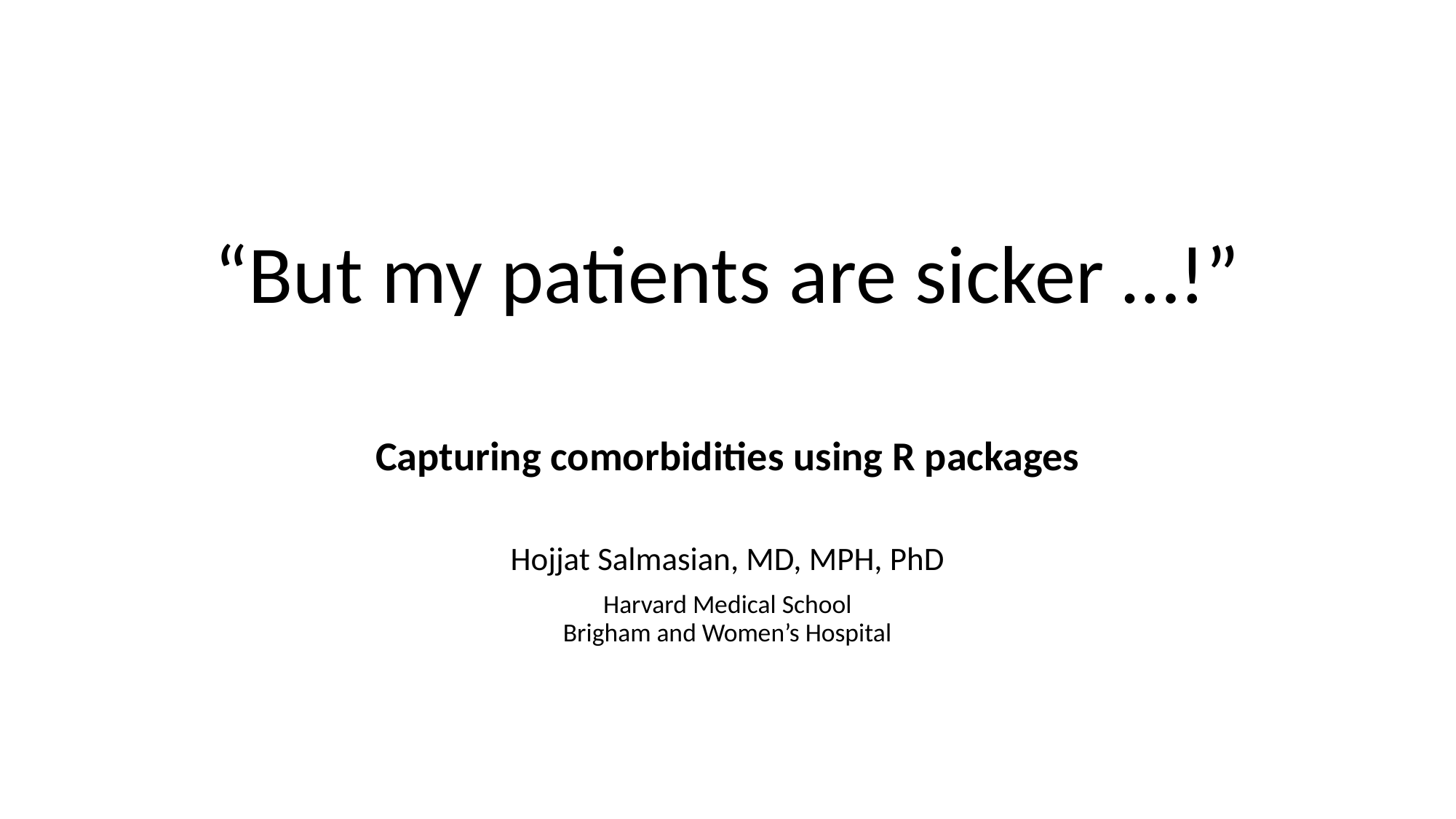

# “But my patients are sicker …!”
Capturing comorbidities using R packages

Hojjat Salmasian, MD, MPH, PhD
Harvard Medical School
Brigham and Women’s Hospital